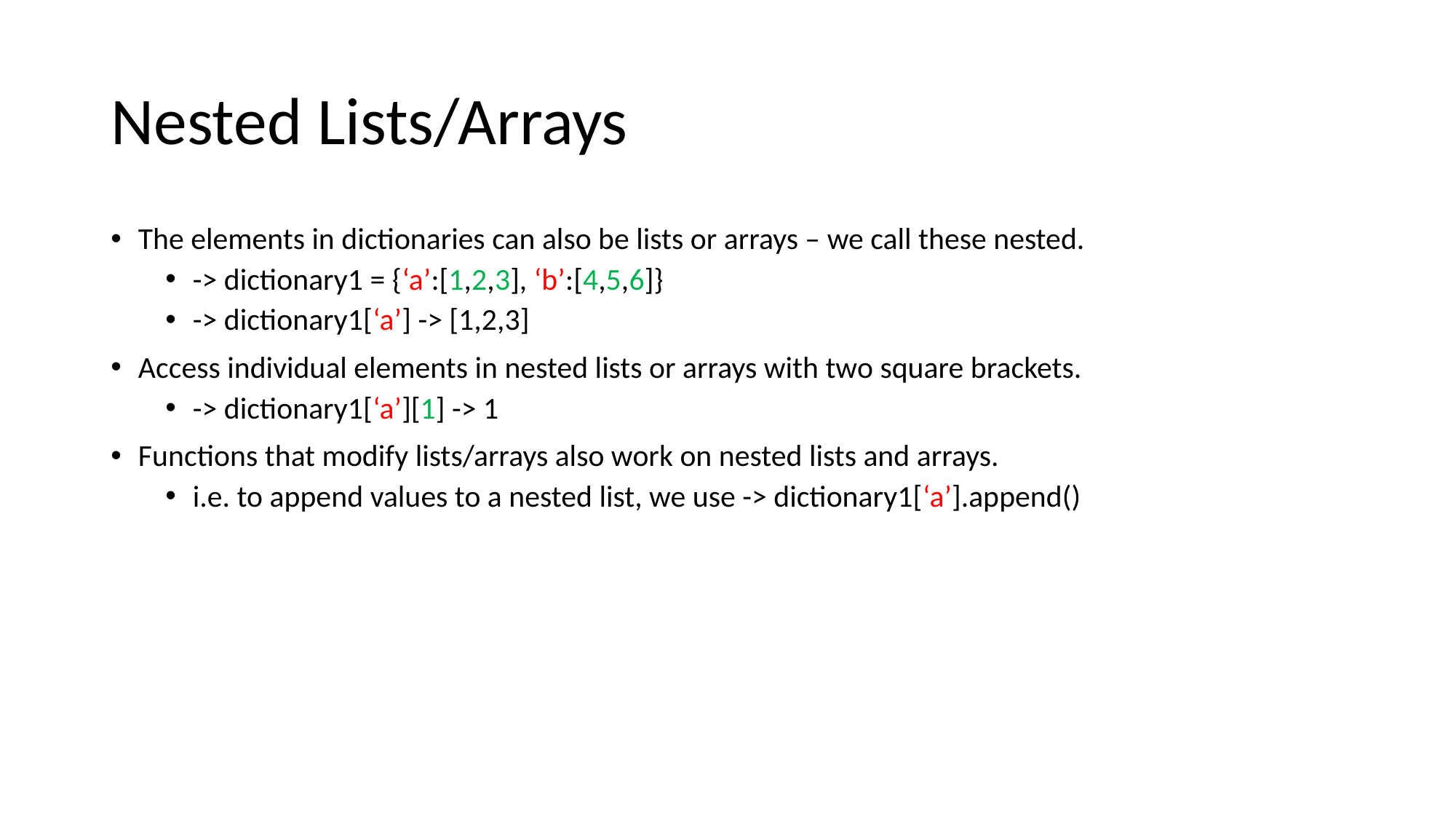

# Nested Lists/Arrays
The elements in dictionaries can also be lists or arrays – we call these nested.
-> dictionary1 = {‘a’:[1,2,3], ‘b’:[4,5,6]}
-> dictionary1[‘a’] -> [1,2,3]
Access individual elements in nested lists or arrays with two square brackets.
-> dictionary1[‘a’][1] -> 1
Functions that modify lists/arrays also work on nested lists and arrays.
i.e. to append values to a nested list, we use -> dictionary1[‘a’].append()